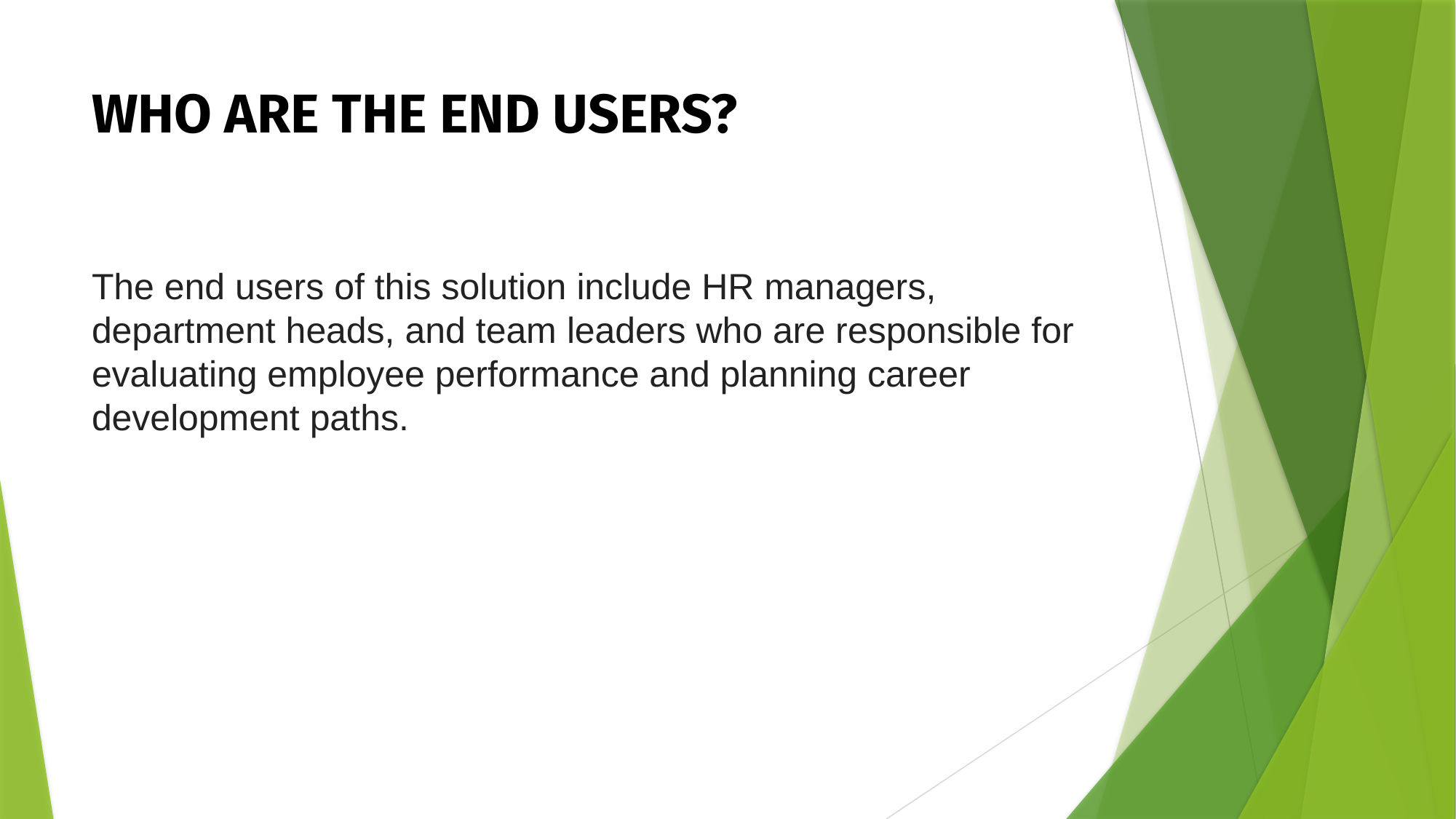

# WHO ARE THE END USERS?
The end users of this solution include HR managers, department heads, and team leaders who are responsible for evaluating employee performance and planning career development paths.